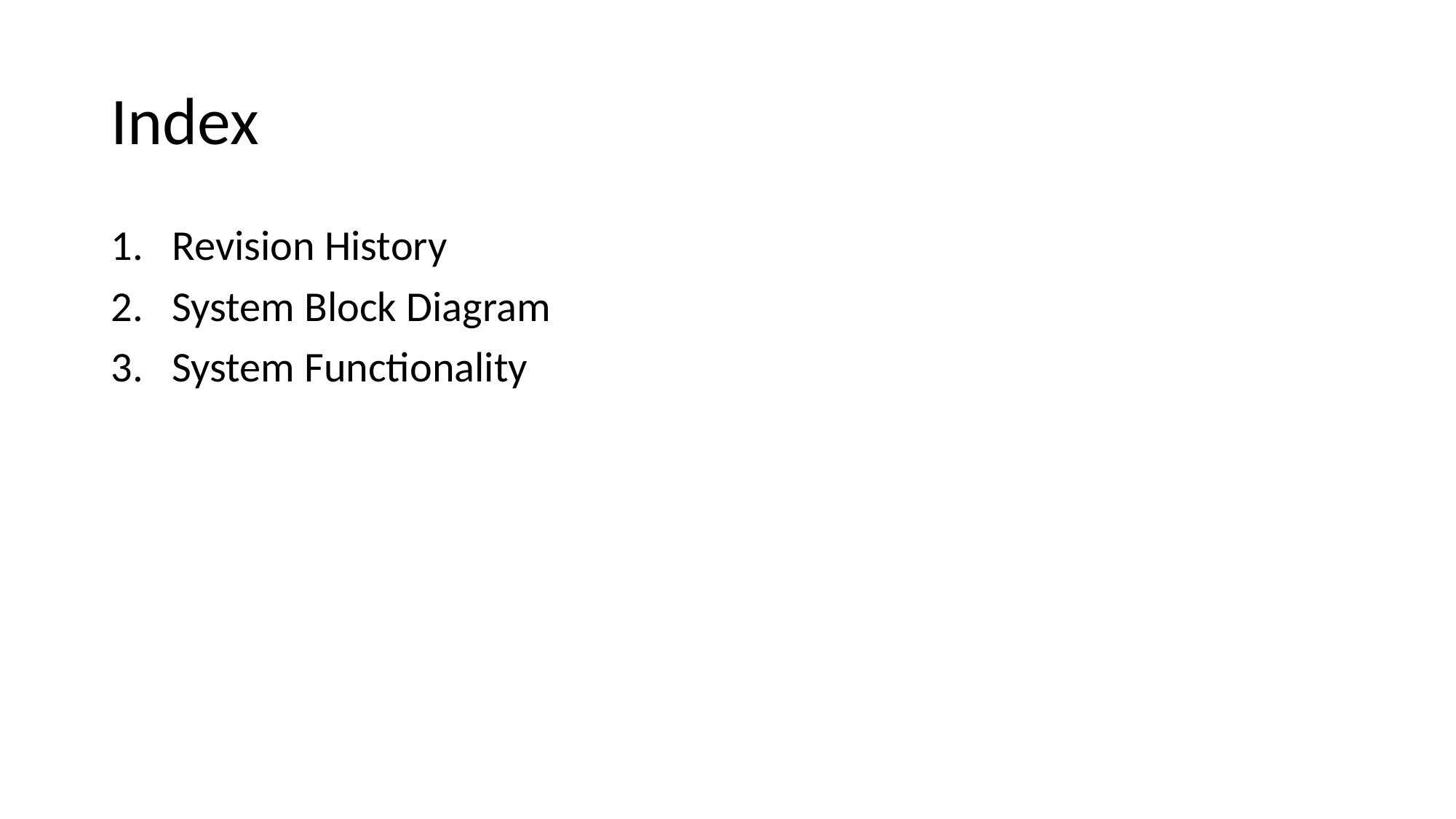

# Index
Revision History
System Block Diagram
System Functionality